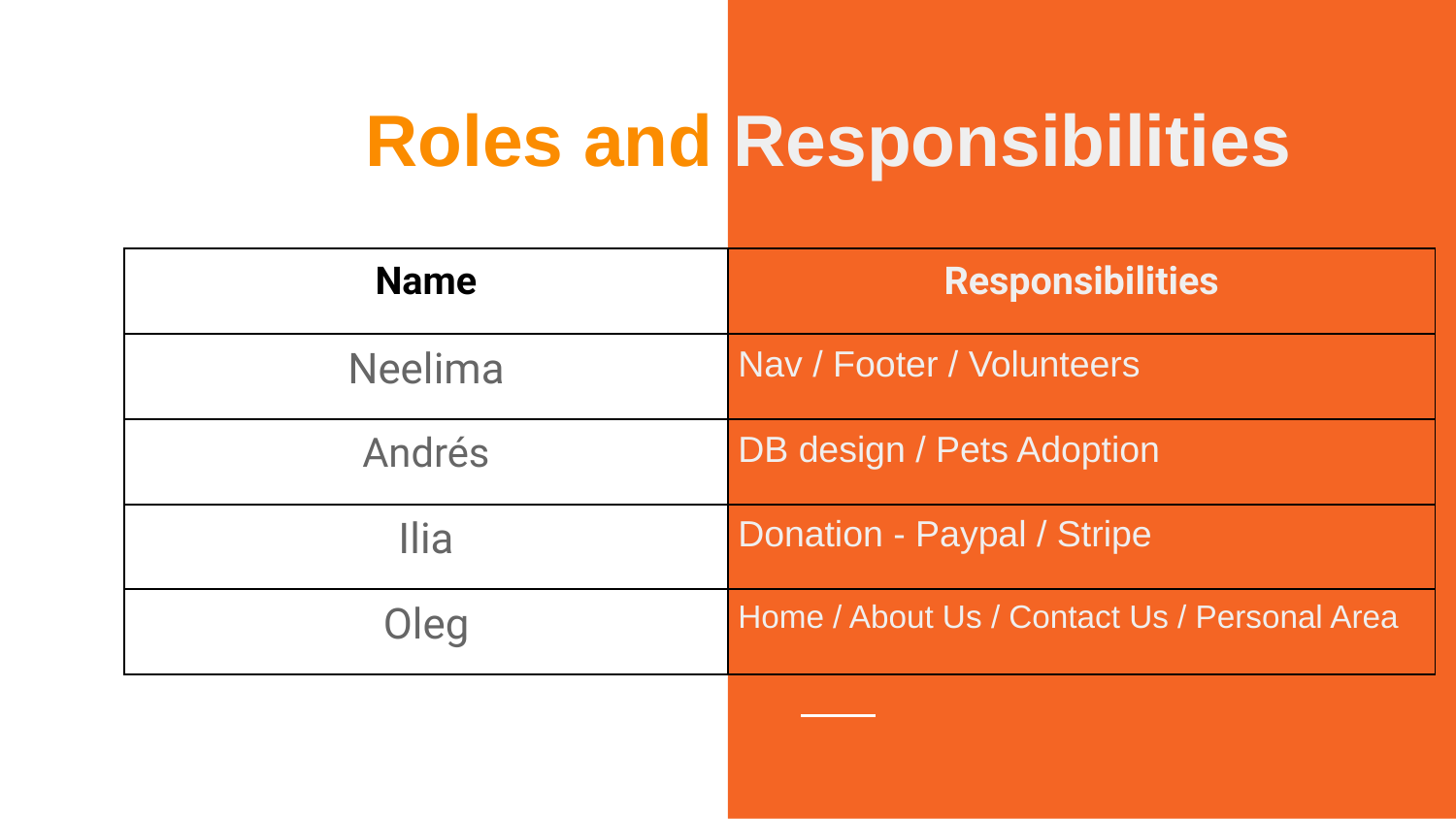

# Roles and Responsibilities

| Name | Responsibilities |
| --- | --- |
| Neelima | Nav / Footer / Volunteers |
| Andrés | DB design / Pets Adoption |
| Ilia | Donation - Paypal / Stripe |
| Oleg | Home / About Us / Contact Us / Personal Area |